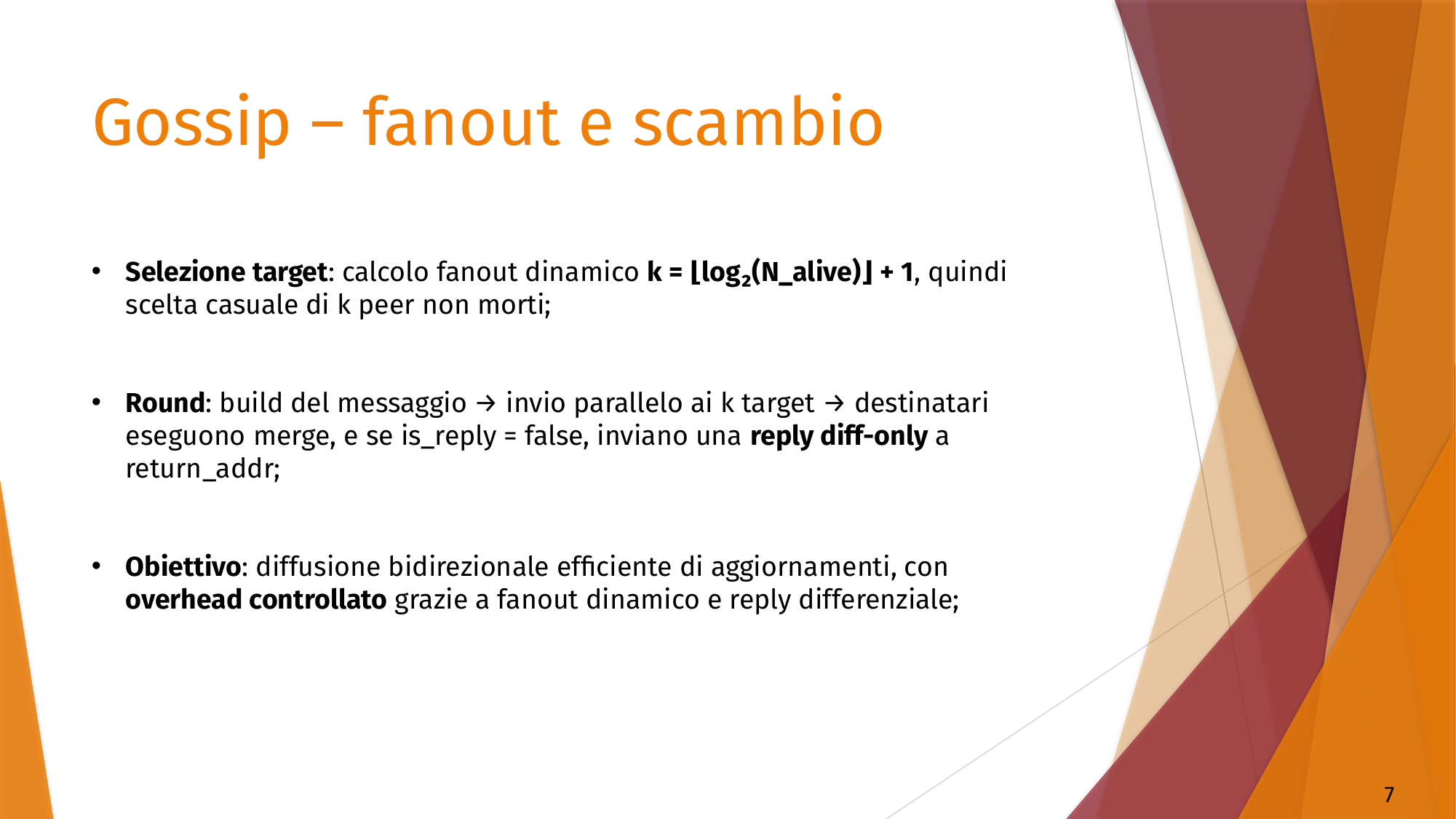

Gossip – fanout e scambio
Selezione target: calcolo fanout dinamico k = ⌊log₂(N_alive)⌋ + 1, quindi scelta casuale di k peer non morti;

Round: build del messaggio → invio parallelo ai k target → destinatari eseguono merge, e se is_reply = false, inviano una reply diff-only a return_addr;

Obiettivo: diffusione bidirezionale efficiente di aggiornamenti, con overhead controllato grazie a fanout dinamico e reply differenziale;
7